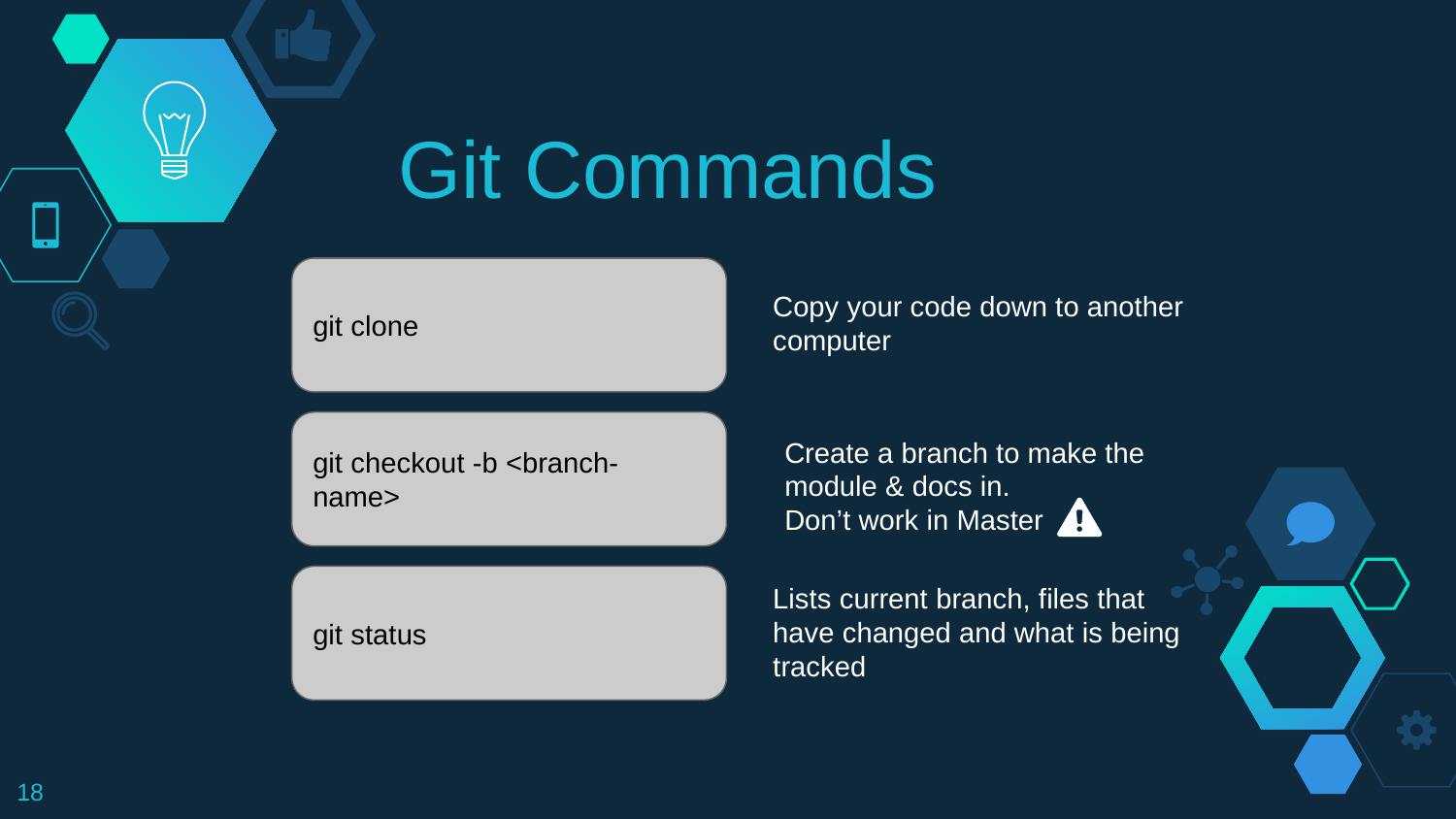

# Git Commands
git clone
Copy your code down to another computer
git checkout -b <branch-name>
Create a branch to make the module & docs in.
Don’t work in Master

git status
Lists current branch, files that have changed and what is being tracked
18